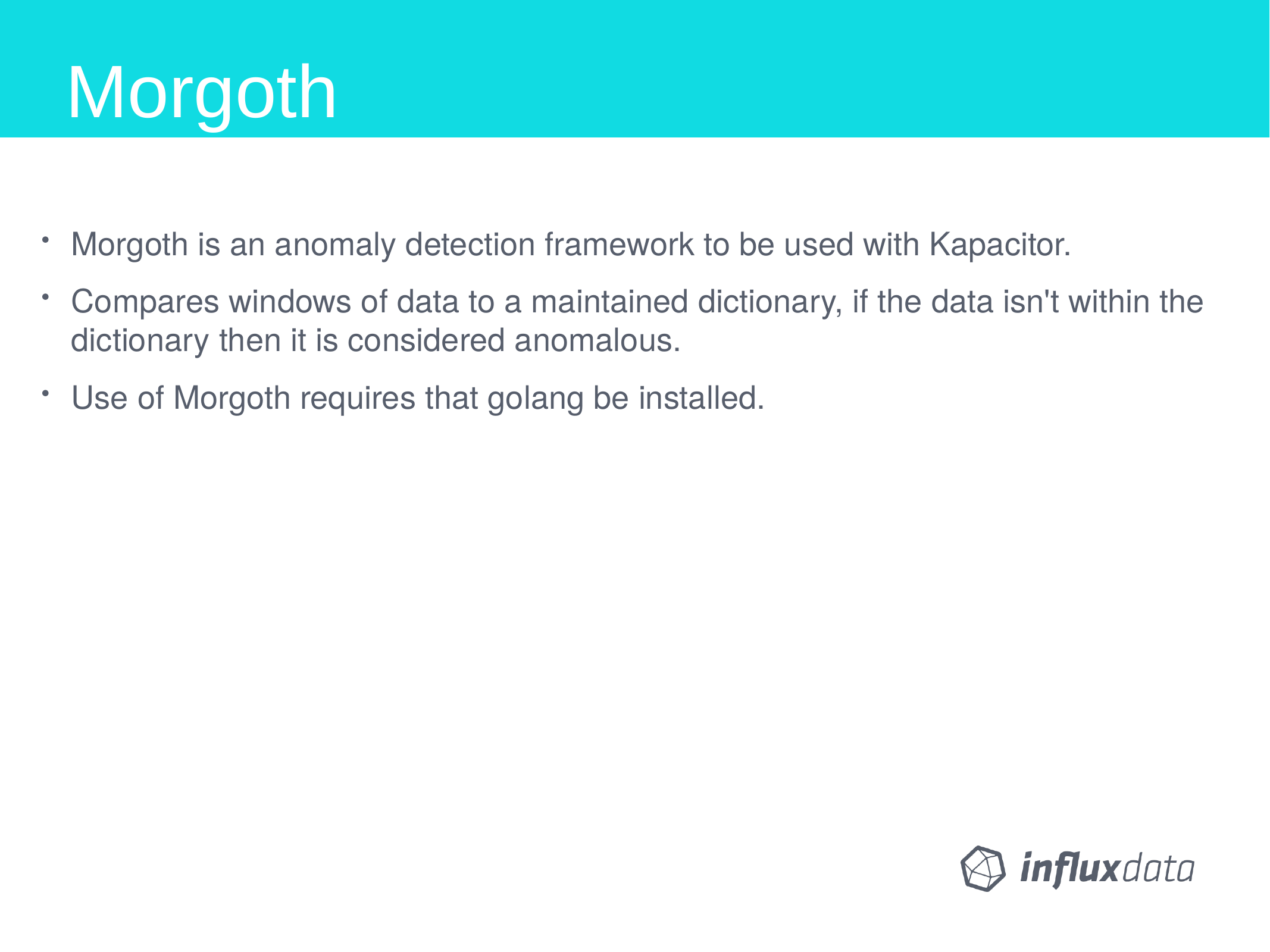

Morgoth
Morgoth is an anomaly detection framework to be used with Kapacitor.
Compares windows of data to a maintained dictionary, if the data isn't within the dictionary then it is considered anomalous.
Use of Morgoth requires that golang be installed.